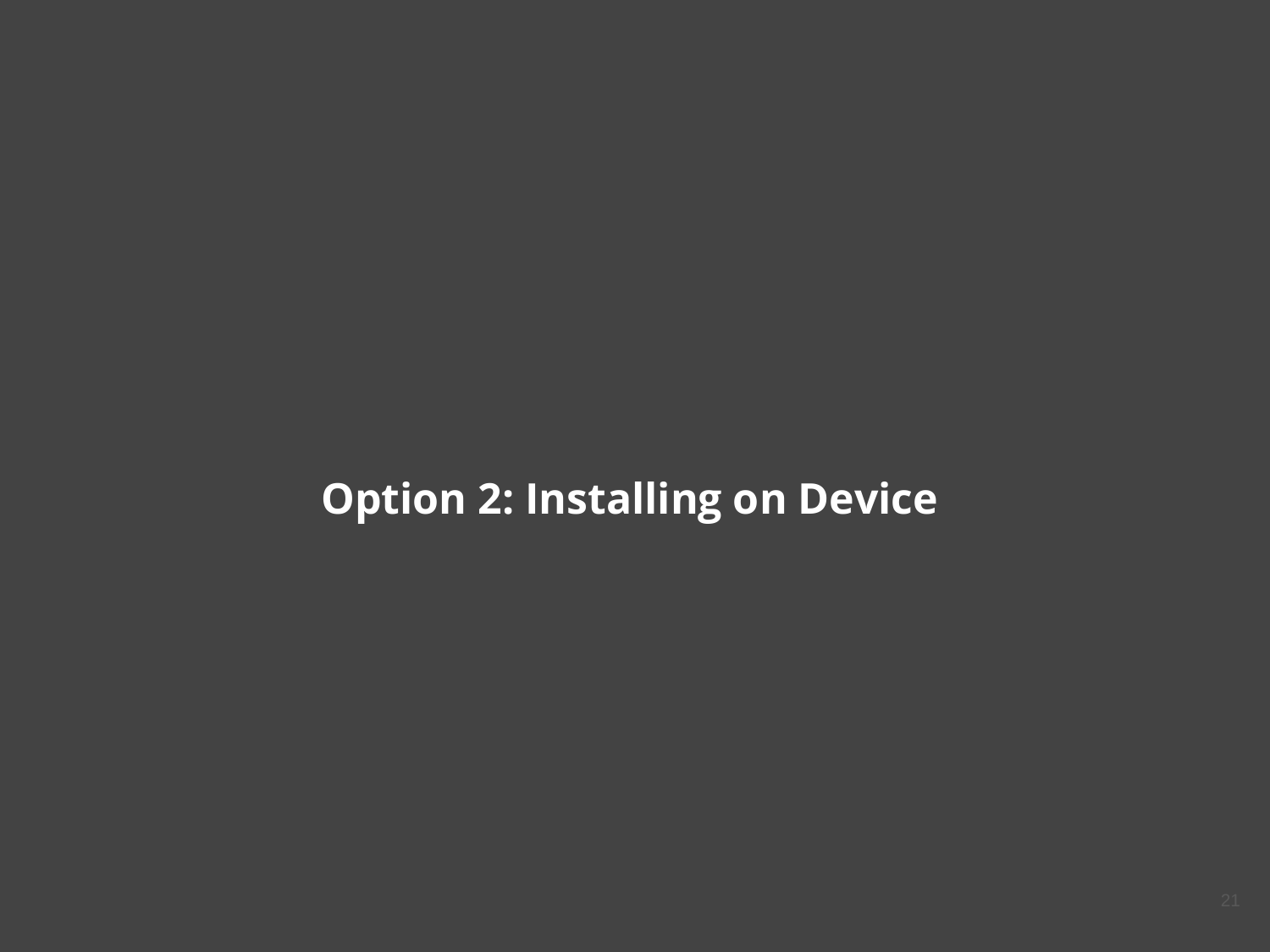

# Option 2: Installing on Device
21